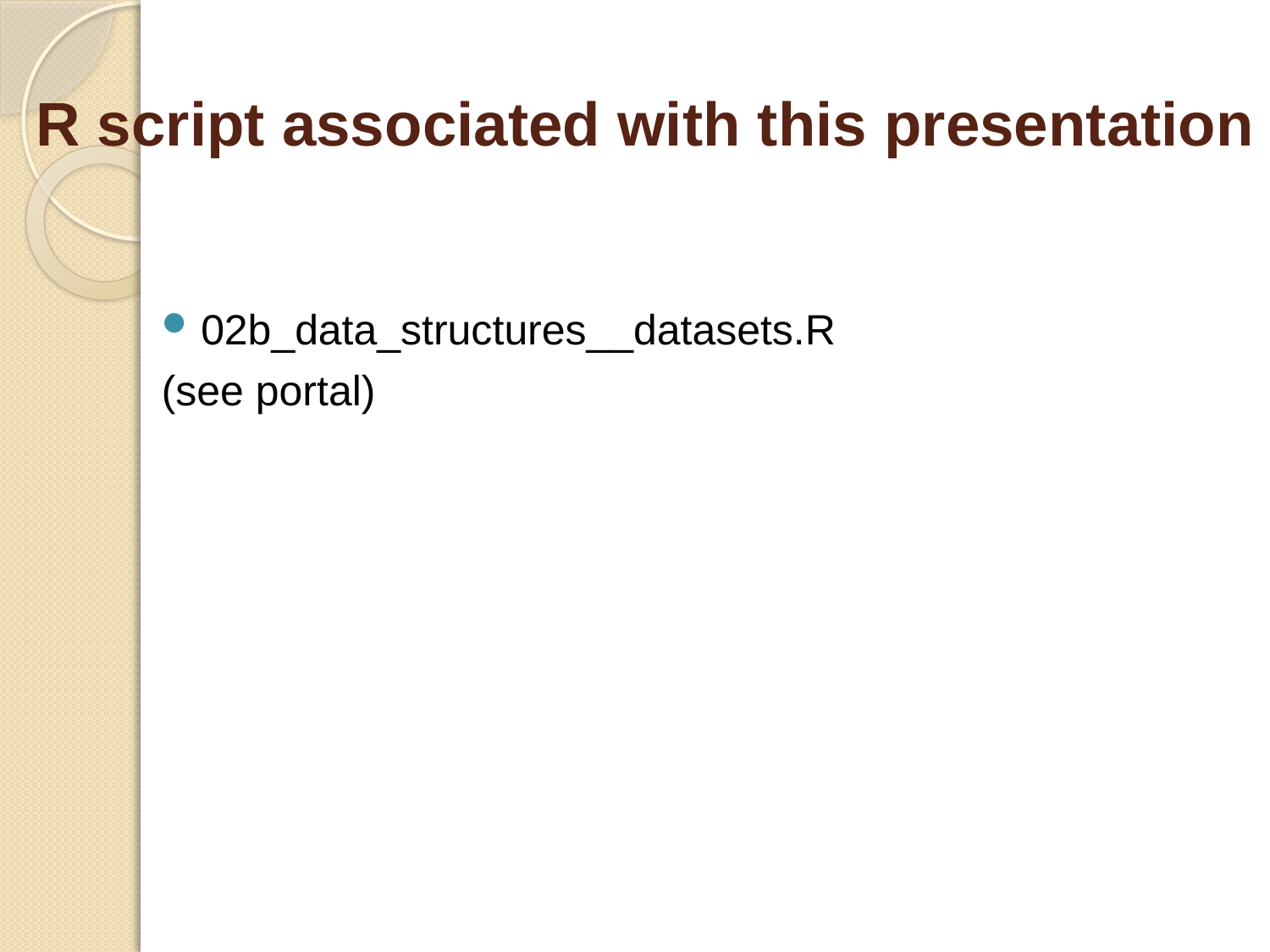

# R script associated with this presentation
02b_data_structures__datasets.R
(see portal)